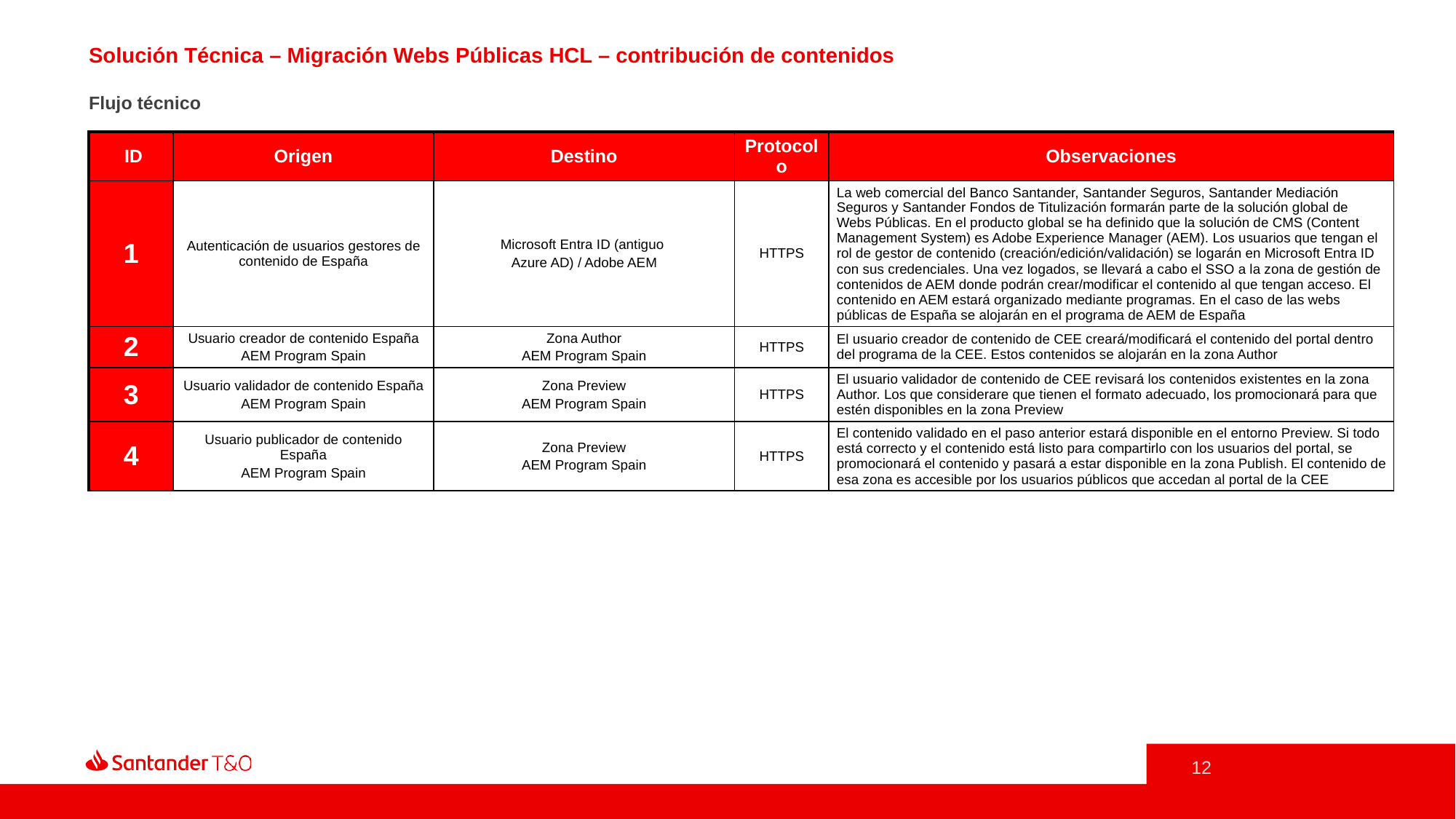

Solución Técnica – Migración Webs Públicas HCL – contribución de contenidos
Flujo técnico
| ID | Origen | Destino | Protocolo | Observaciones |
| --- | --- | --- | --- | --- |
| 1 | Autenticación de usuarios gestores de contenido de España | Microsoft Entra ID (antiguo Azure AD) / Adobe AEM | HTTPS | La web comercial del Banco Santander, Santander Seguros, Santander Mediación Seguros y Santander Fondos de Titulización formarán parte de la solución global de Webs Públicas. En el producto global se ha definido que la solución de CMS (Content Management System) es Adobe Experience Manager (AEM). Los usuarios que tengan el rol de gestor de contenido (creación/edición/validación) se logarán en Microsoft Entra ID con sus credenciales. Una vez logados, se llevará a cabo el SSO a la zona de gestión de contenidos de AEM donde podrán crear/modificar el contenido al que tengan acceso. El contenido en AEM estará organizado mediante programas. En el caso de las webs públicas de España se alojarán en el programa de AEM de España |
| 2 | Usuario creador de contenido España AEM Program Spain | Zona Author AEM Program Spain | HTTPS | El usuario creador de contenido de CEE creará/modificará el contenido del portal dentro del programa de la CEE. Estos contenidos se alojarán en la zona Author |
| 3 | Usuario validador de contenido España AEM Program Spain | Zona Preview AEM Program Spain | HTTPS | El usuario validador de contenido de CEE revisará los contenidos existentes en la zona Author. Los que considerare que tienen el formato adecuado, los promocionará para que estén disponibles en la zona Preview |
| 4 | Usuario publicador de contenido España AEM Program Spain | Zona Preview AEM Program Spain | HTTPS | El contenido validado en el paso anterior estará disponible en el entorno Preview. Si todo está correcto y el contenido está listo para compartirlo con los usuarios del portal, se promocionará el contenido y pasará a estar disponible en la zona Publish. El contenido de esa zona es accesible por los usuarios públicos que accedan al portal de la CEE |